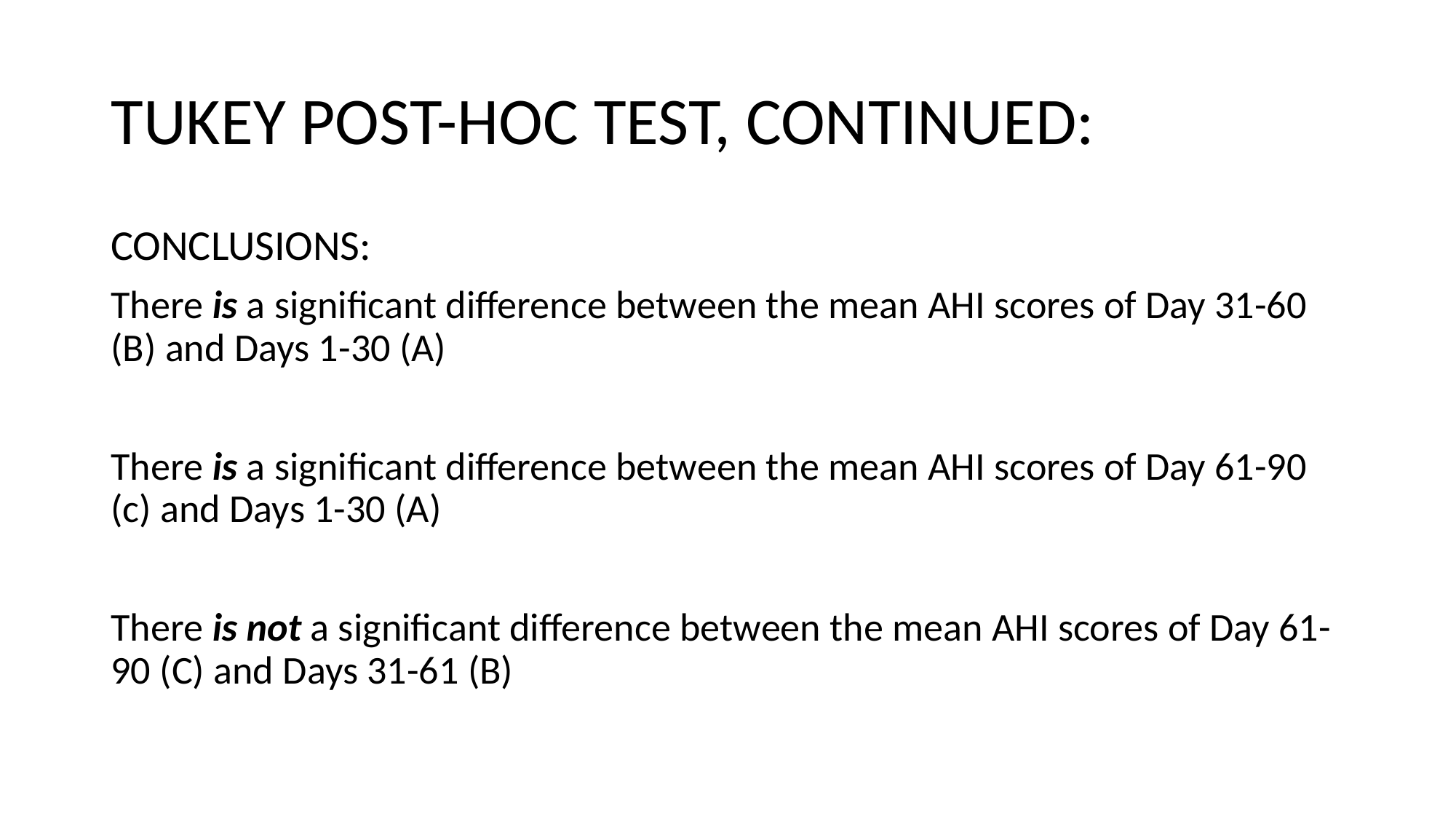

# TUKEY POST-HOC TEST, CONTINUED:
CONCLUSIONS:
There is a significant difference between the mean AHI scores of Day 31-60 (B) and Days 1-30 (A)

There is a significant difference between the mean AHI scores of Day 61-90 (c) and Days 1-30 (A)

There is not a significant difference between the mean AHI scores of Day 61-90 (C) and Days 31-61 (B)